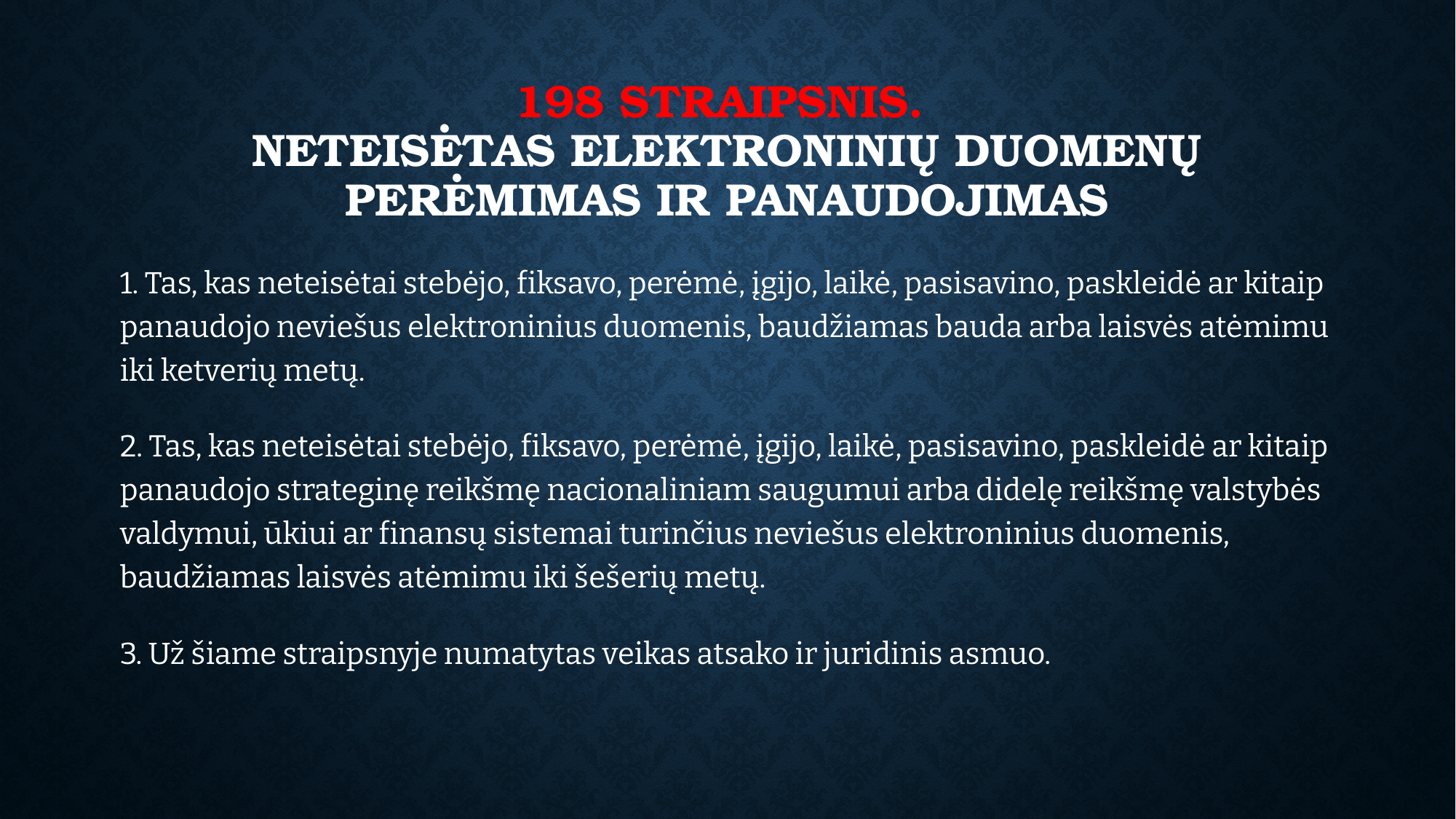

# 198 straipsnis. Neteisėtas elektroninių duomenų perėmimas ir panaudojimas
1. Tas, kas neteisėtai stebėjo, fiksavo, perėmė, įgijo, laikė, pasisavino, paskleidė ar kitaip panaudojo neviešus elektroninius duomenis, baudžiamas bauda arba laisvės atėmimu iki ketverių metų.

2. Tas, kas neteisėtai stebėjo, fiksavo, perėmė, įgijo, laikė, pasisavino, paskleidė ar kitaip panaudojo strateginę reikšmę nacionaliniam saugumui arba didelę reikšmę valstybės valdymui, ūkiui ar finansų sistemai turinčius neviešus elektroninius duomenis, baudžiamas laisvės atėmimu iki šešerių metų.

3. Už šiame straipsnyje numatytas veikas atsako ir juridinis asmuo.